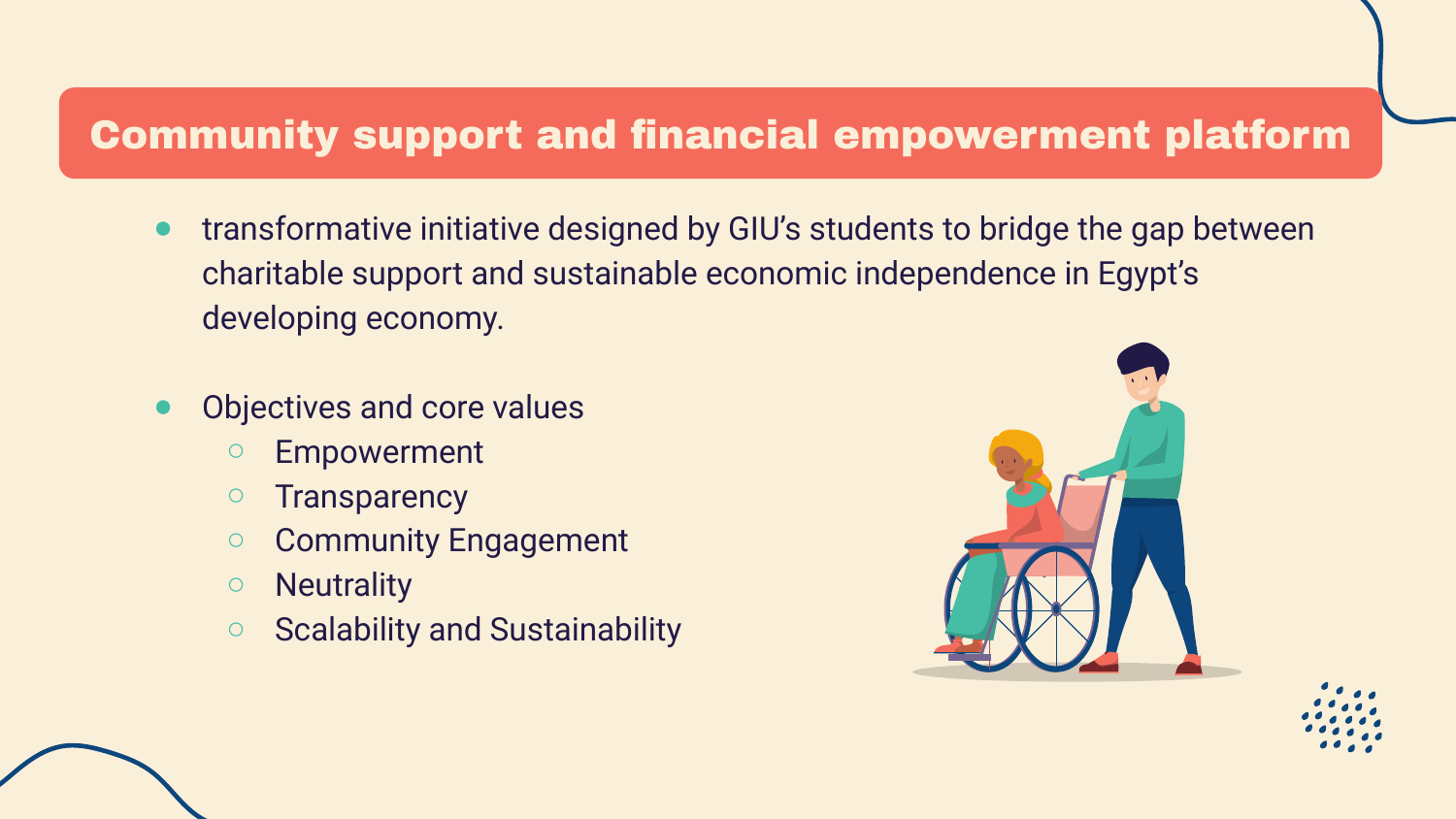

# About our platform
Community support and financial empowerment platform
transformative initiative designed by GIU’s students to bridge the gap between charitable support and sustainable economic independence in Egypt’s developing economy.

Objectives and core values
Empowerment
Transparency
Community Engagement
Neutrality
Scalability and Sustainability